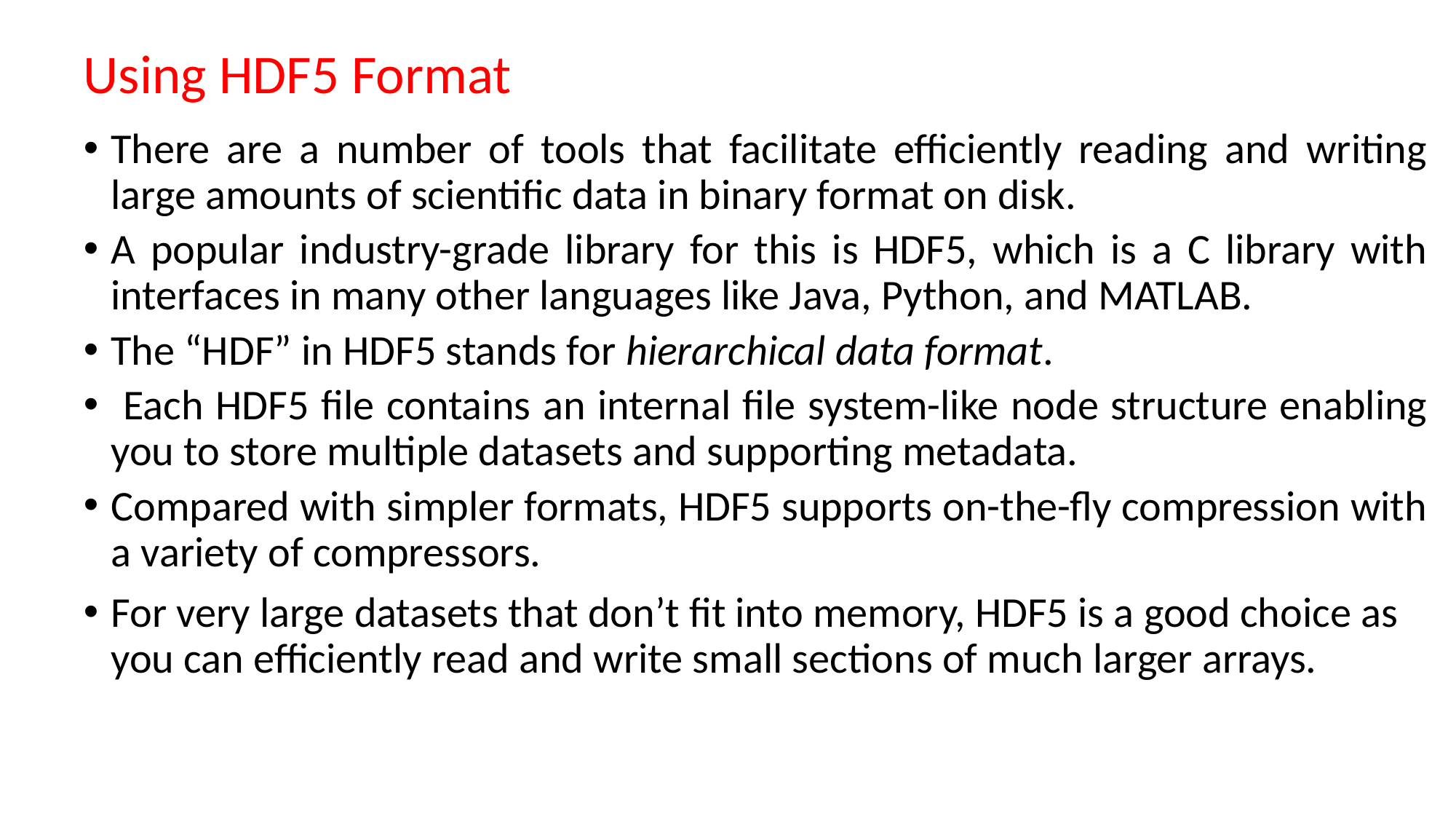

# Using HDF5 Format
There are a number of tools that facilitate efficiently reading and writing large amounts of scientific data in binary format on disk.
A popular industry-grade library for this is HDF5, which is a C library with interfaces in many other languages like Java, Python, and MATLAB.
The “HDF” in HDF5 stands for hierarchical data format.
 Each HDF5 file contains an internal file system-like node structure enabling you to store multiple datasets and supporting metadata.
Compared with simpler formats, HDF5 supports on-the-fly compression with a variety of compressors.
For very large datasets that don’t fit into memory, HDF5 is a good choice as you can efficiently read and write small sections of much larger arrays.